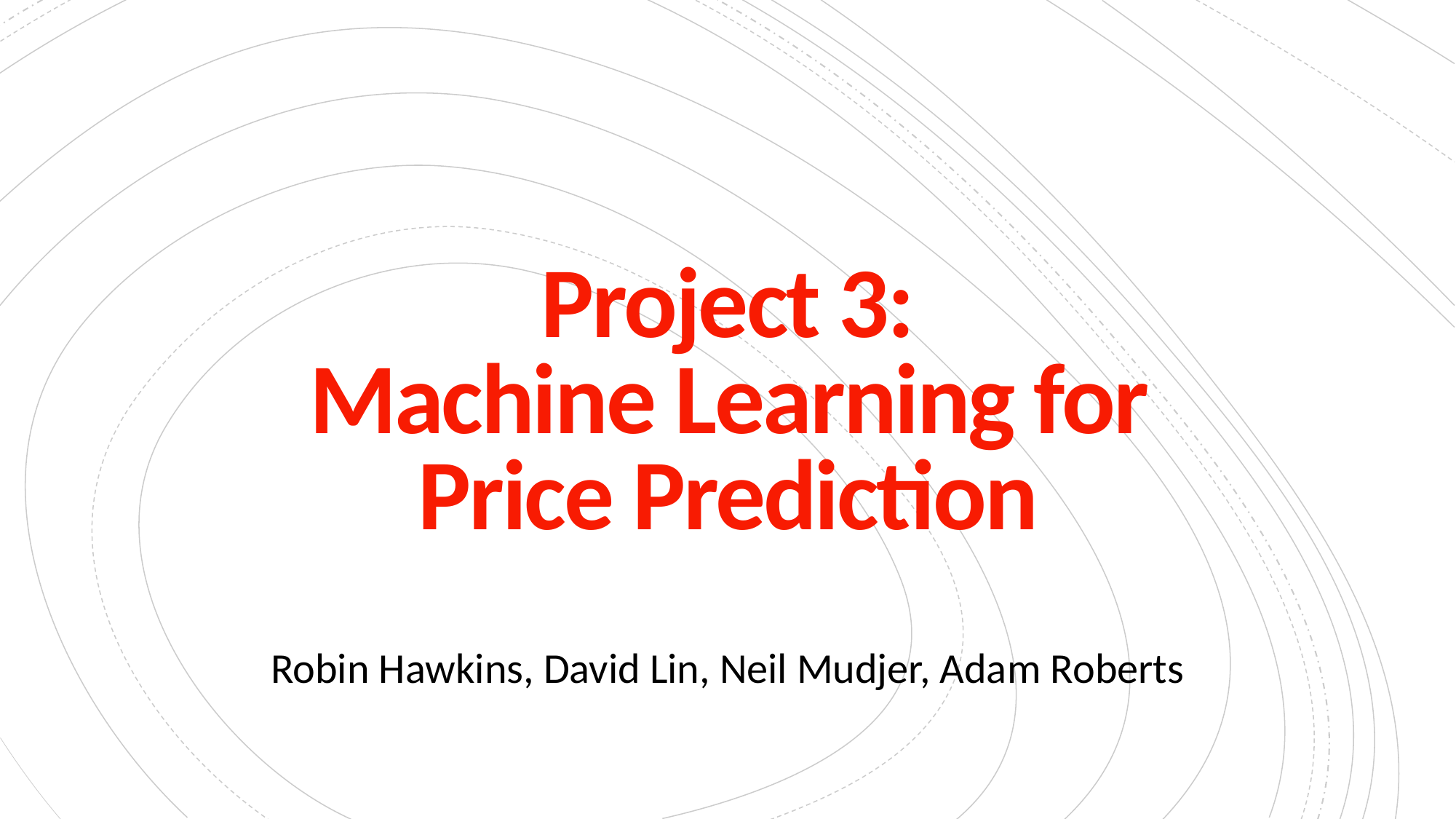

# Project 3: Machine Learning for Price Prediction
Robin Hawkins, David Lin, Neil Mudjer, Adam Roberts